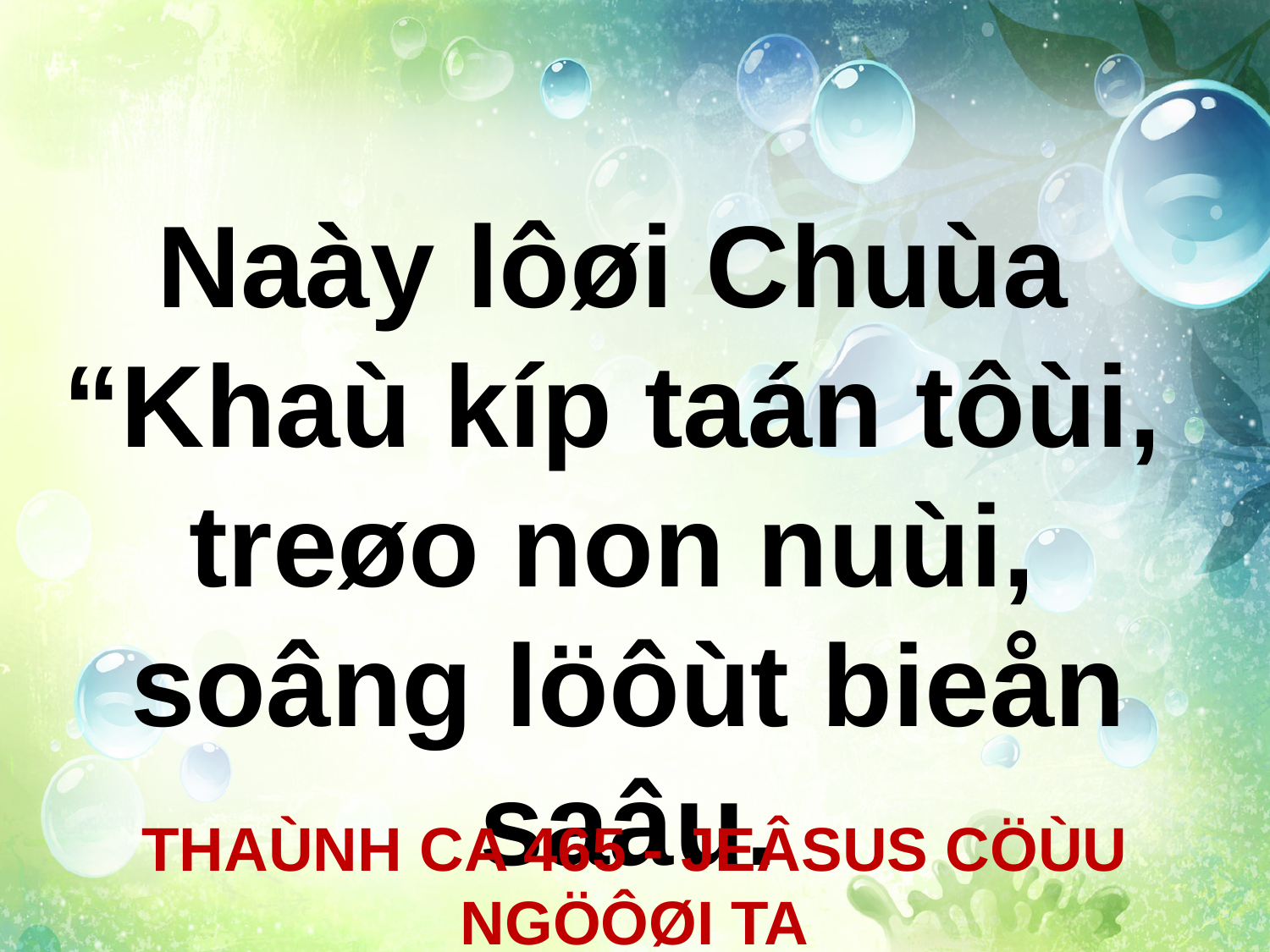

Naày lôøi Chuùa
“Khaù kíp taán tôùi,
treøo non nuùi,
soâng löôùt bieån saâu.
THAÙNH CA 465 - JEÂSUS CÖÙU NGÖÔØI TA